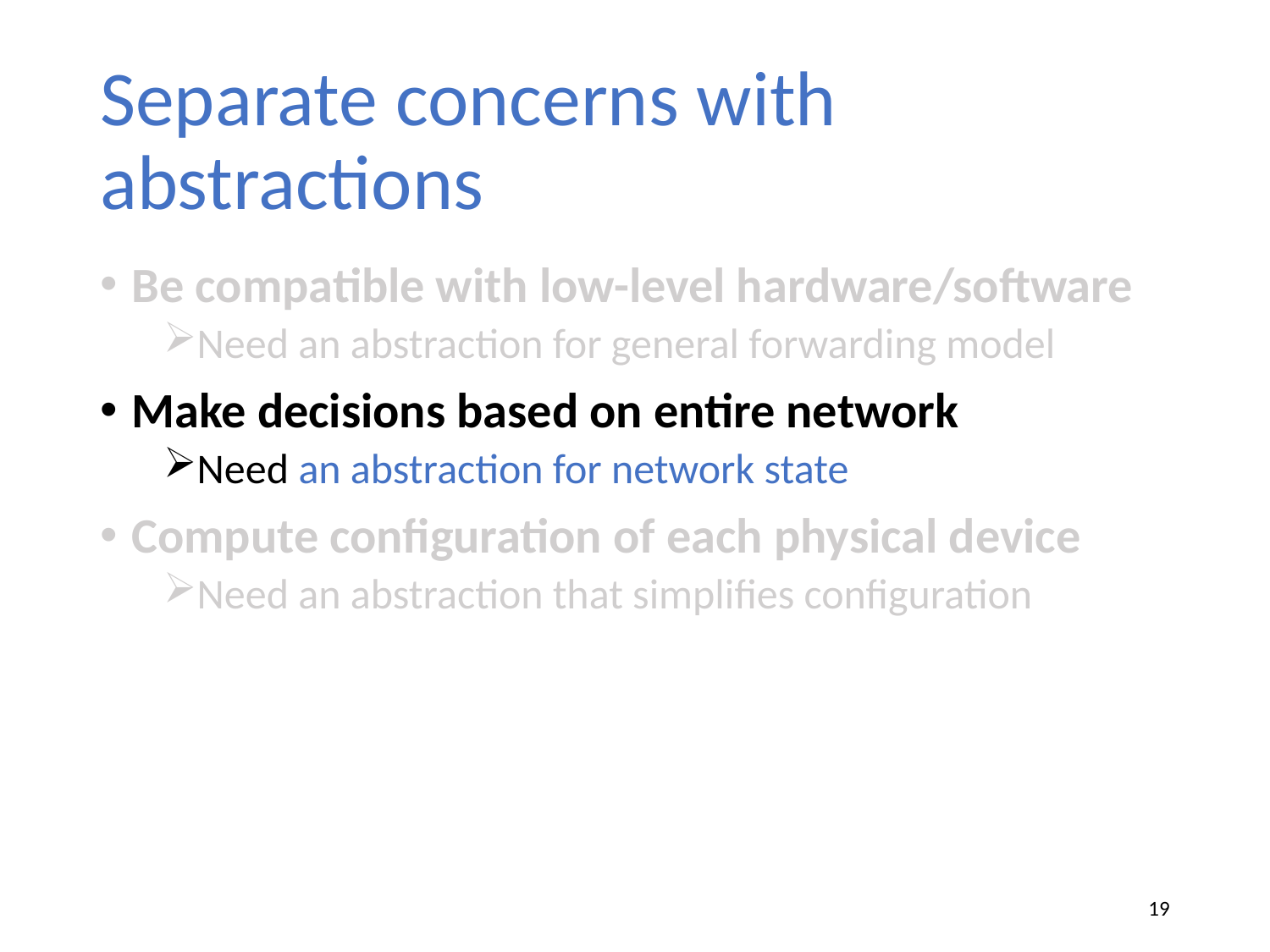

# Separate concerns with abstractions
Be compatible with low-level hardware/software
Need an abstraction for general forwarding model
Make decisions based on entire network
Need an abstraction for network state
Compute configuration of each physical device
Need an abstraction that simplifies configuration

19